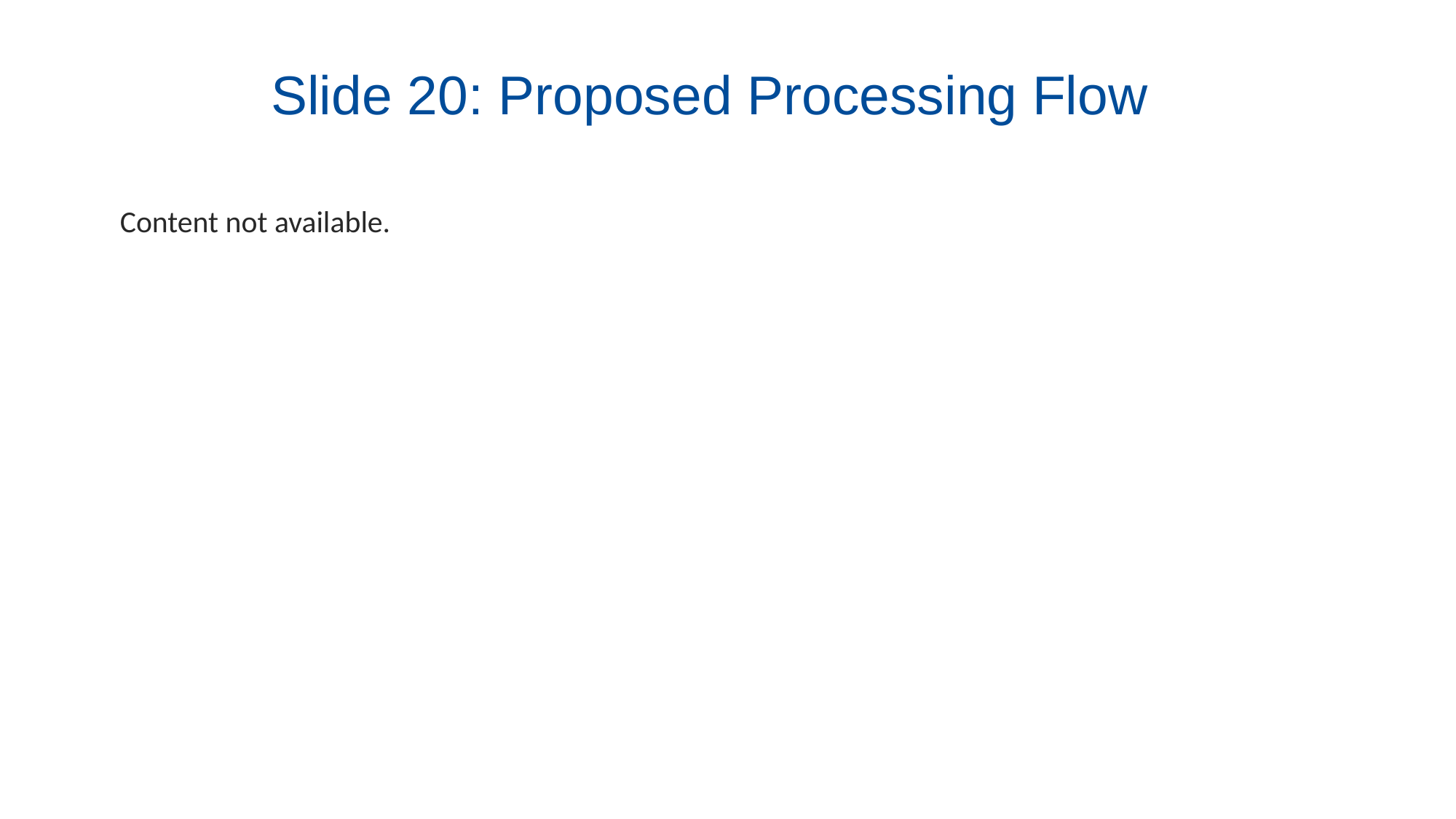

Slide 20: Proposed Processing Flow

Content not available.